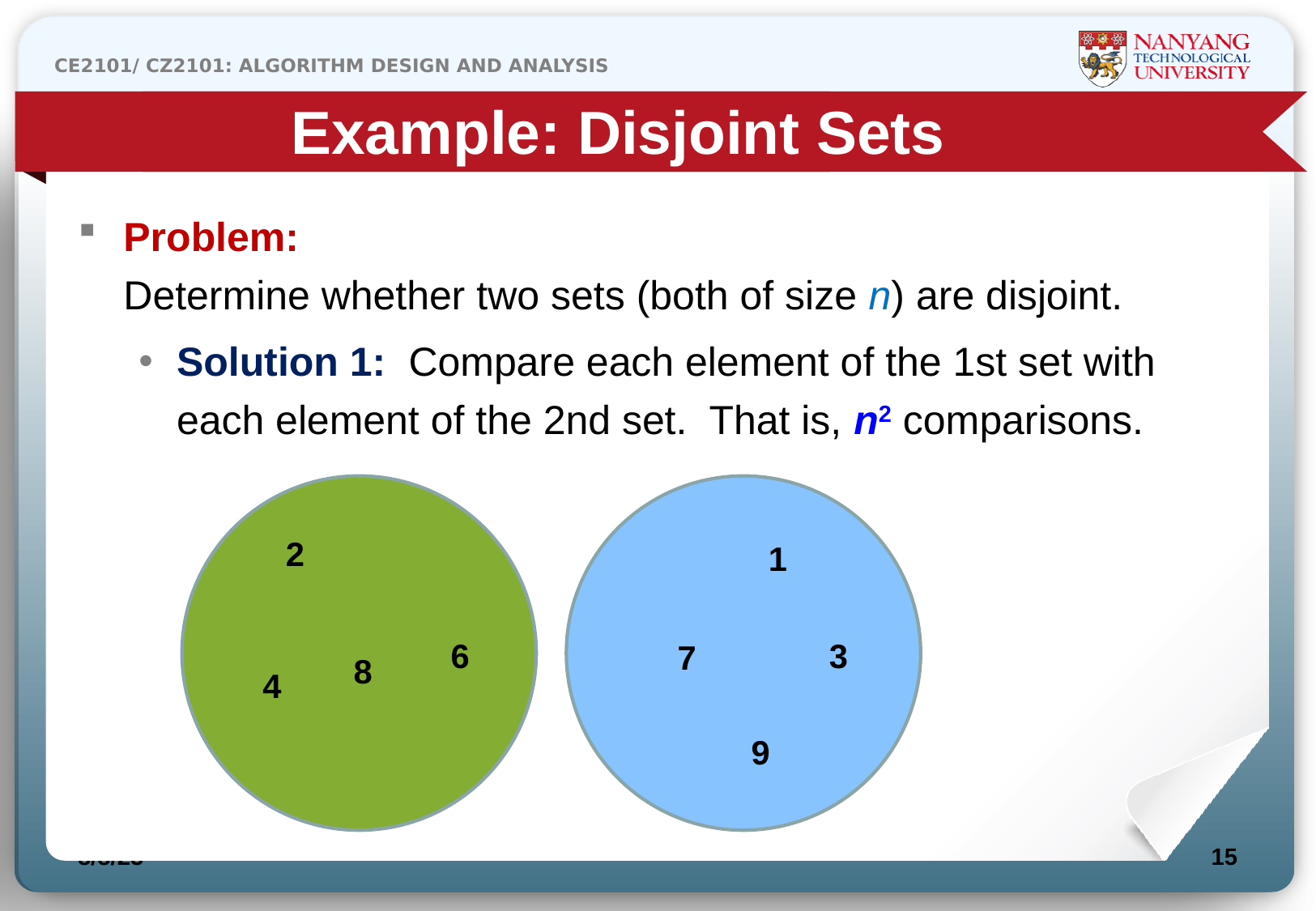

Example: Disjoint Sets
Problem:
Determine whether two sets (both of size n) are disjoint.
Solution 1:  Compare each element of the 1st set with each element of the 2nd set.  That is, n2 comparisons.

2
6
8
4

1
3
7
9